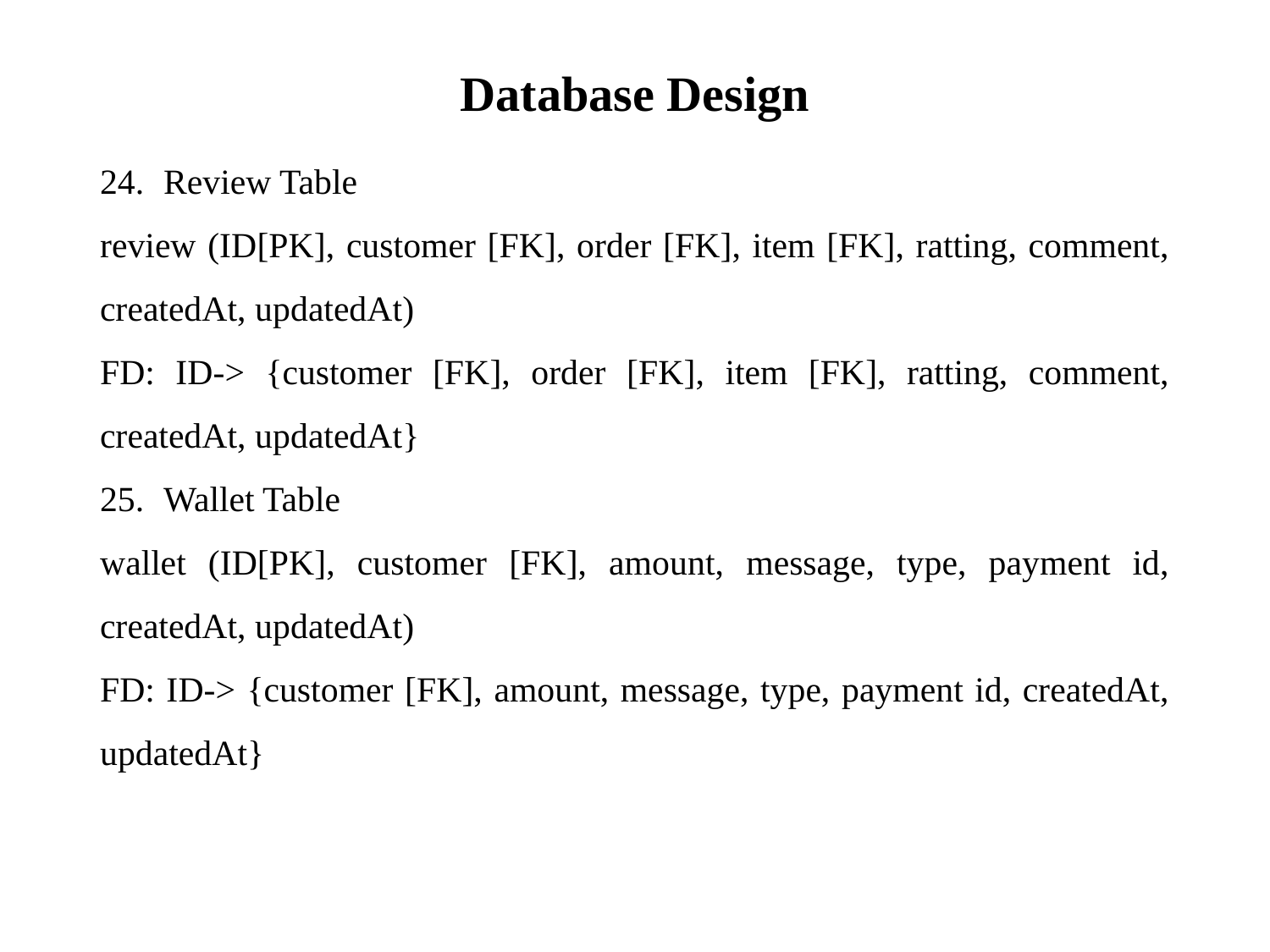

# Database Design
Review Table
review (ID[PK], customer [FK], order [FK], item [FK], ratting, comment, createdAt, updatedAt)
FD: ID-> {customer [FK], order [FK], item [FK], ratting, comment, createdAt, updatedAt}
Wallet Table
wallet (ID[PK], customer [FK], amount, message, type, payment id, createdAt, updatedAt)
FD: ID-> {customer [FK], amount, message, type, payment id, createdAt, updatedAt}